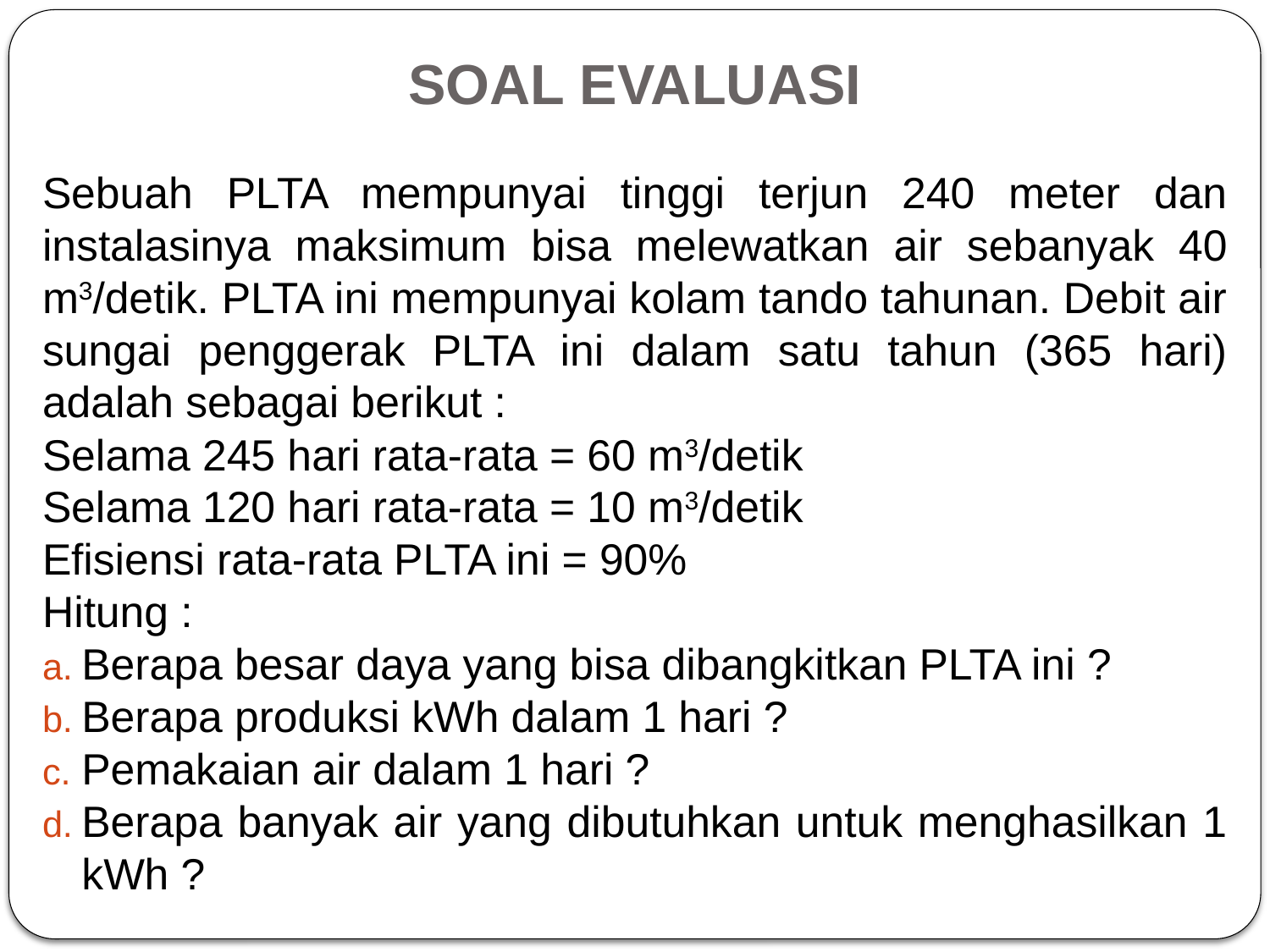

# SOAL EVALUASI
Sebuah PLTA mempunyai tinggi terjun 240 meter dan instalasinya maksimum bisa melewatkan air sebanyak 40 m3/detik. PLTA ini mempunyai kolam tando tahunan. Debit air sungai penggerak PLTA ini dalam satu tahun (365 hari) adalah sebagai berikut :
Selama 245 hari rata-rata = 60 m3/detik
Selama 120 hari rata-rata = 10 m3/detik
Efisiensi rata-rata PLTA ini = 90%
Hitung :
Berapa besar daya yang bisa dibangkitkan PLTA ini ?
Berapa produksi kWh dalam 1 hari ?
Pemakaian air dalam 1 hari ?
Berapa banyak air yang dibutuhkan untuk menghasilkan 1 kWh ?